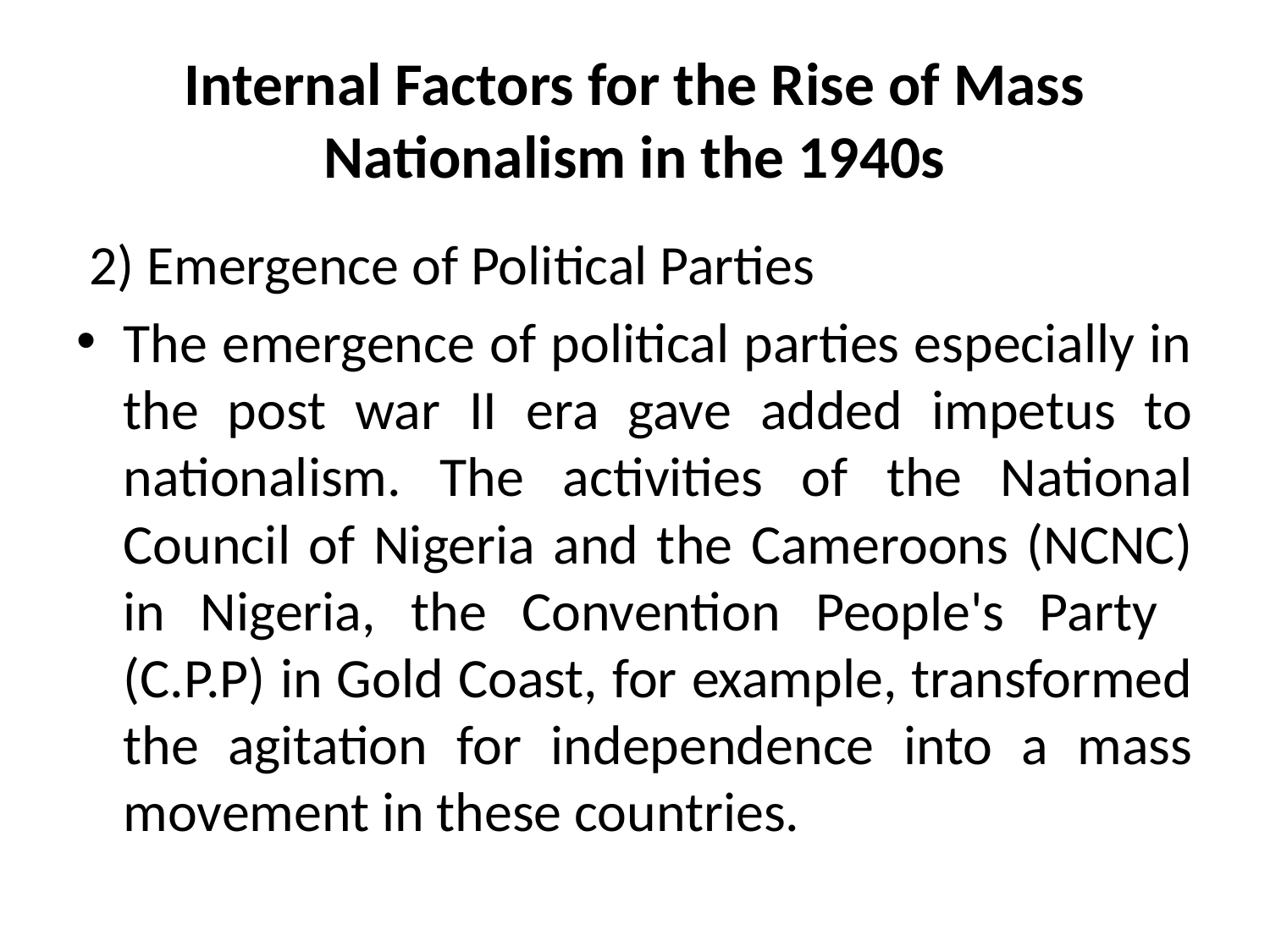

# Internal Factors for the Rise of Mass Nationalism in the 1940s
 2) Emergence of Political Parties
The emergence of political parties especially in the post war II era gave added impetus to nationalism. The activities of the National Council of Nigeria and the Cameroons (NCNC) in Nigeria, the Convention People's Party  (C.P.P) in Gold Coast, for example, transformed the agitation for independence into a mass movement in these countries.